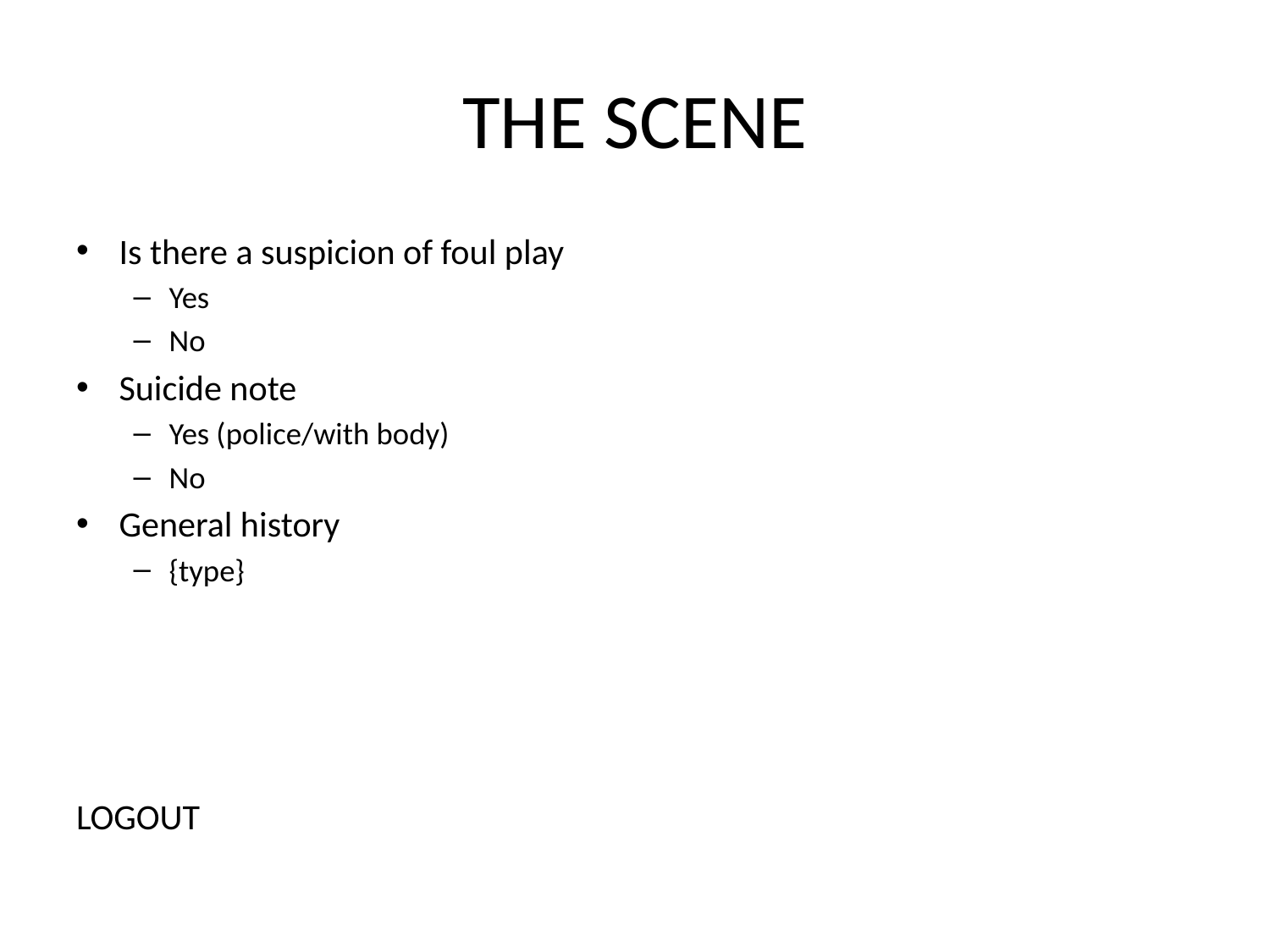

# THE SCENE
Is there a suspicion of foul play
Yes
No
Suicide note
Yes (police/with body)
No
General history
{type}

LOGOUT